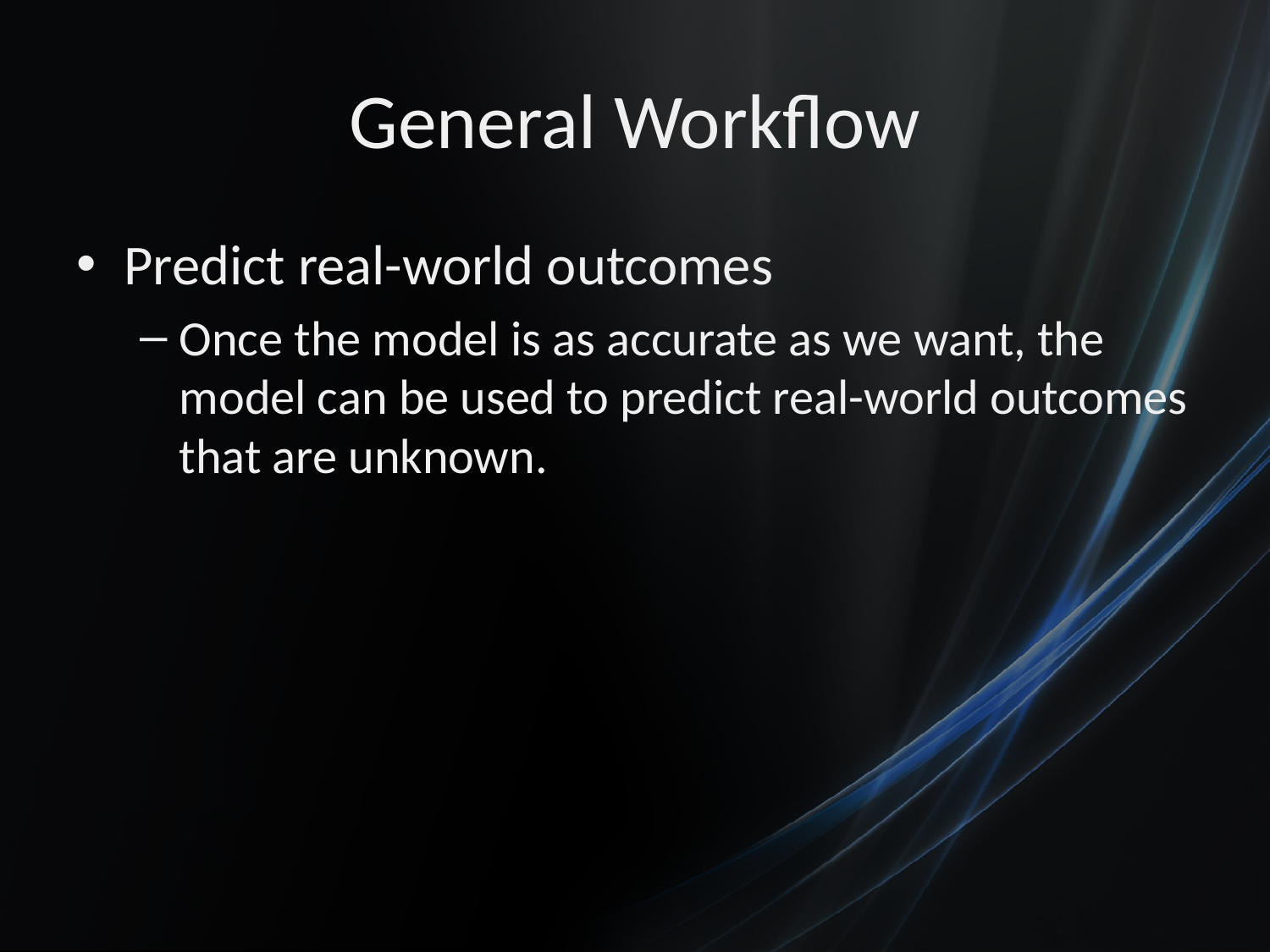

# General Workflow
Predict real-world outcomes
Once the model is as accurate as we want, the model can be used to predict real-world outcomes that are unknown.